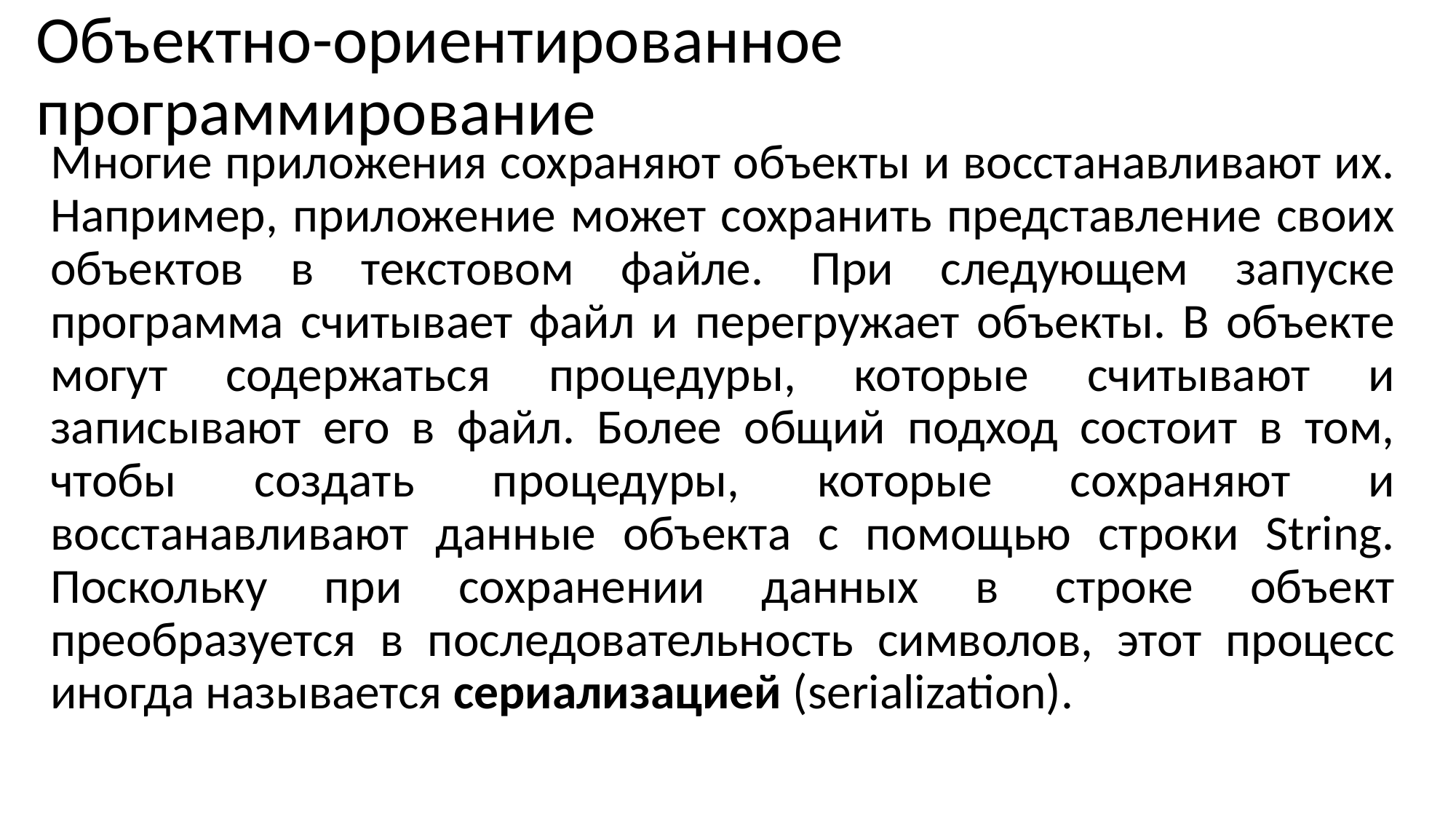

# Объектно-ориентированное программирование
Многие приложения сохраняют объекты и восстанавливают их. Например, приложение может сохранить представление своих объектов в текстовом файле. При следующем запуске программа считывает файл и перегружает объекты. В объекте могут содержаться процедуры, которые считывают и записывают его в файл. Более общий подход состоит в том, чтобы создать процедуры, которые сохраняют и восстанавливают данные объекта с помощью строки String. Поскольку при сохранении данных в строке объект преобразуется в последовательность символов, этот процесс иногда называется сериализацией (serialization).